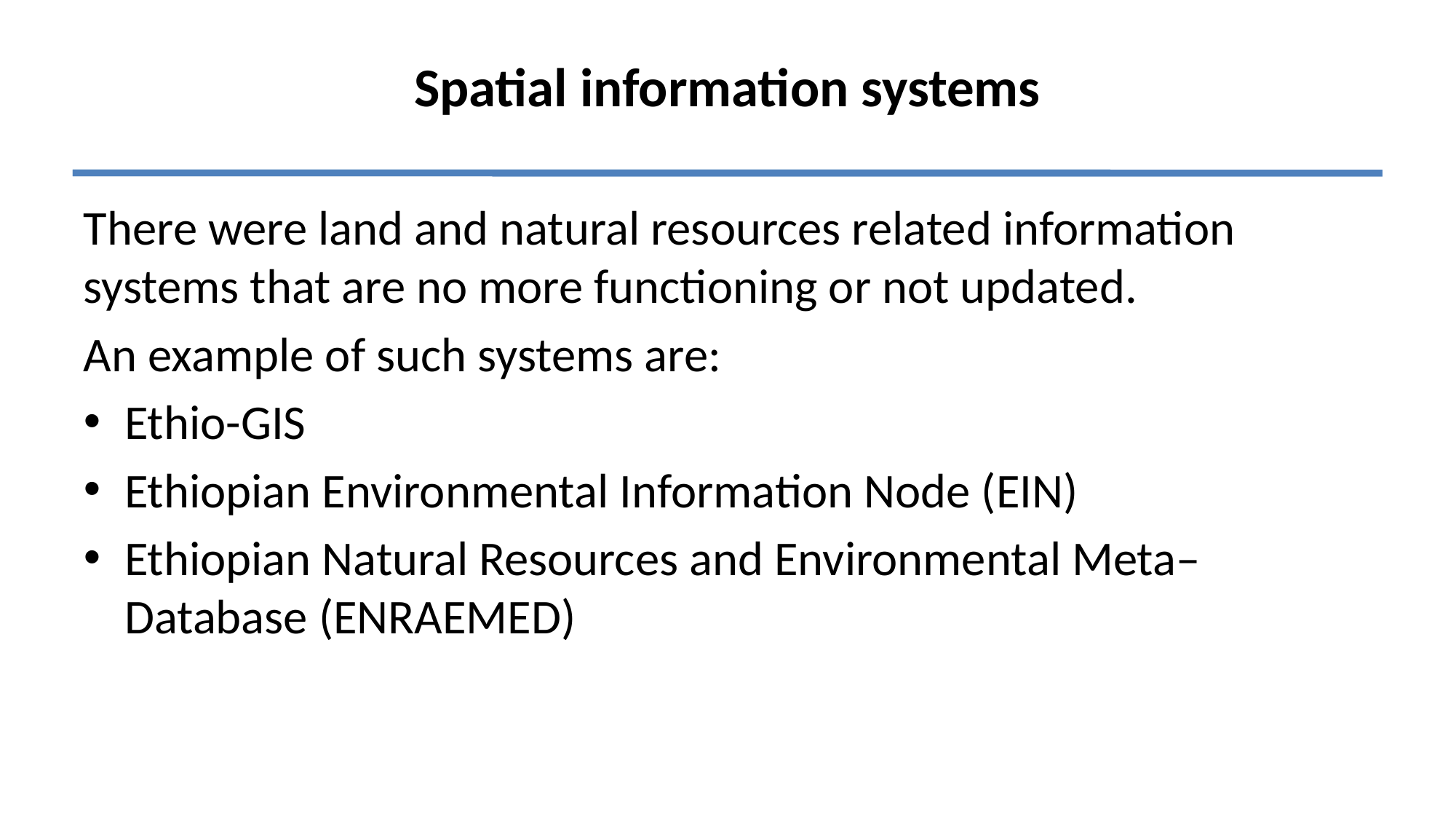

# Spatial information systems
There were land and natural resources related information systems that are no more functioning or not updated.
An example of such systems are:
Ethio-GIS
Ethiopian Environmental Information Node (EIN)
Ethiopian Natural Resources and Environmental Meta– Database (ENRAEMED)